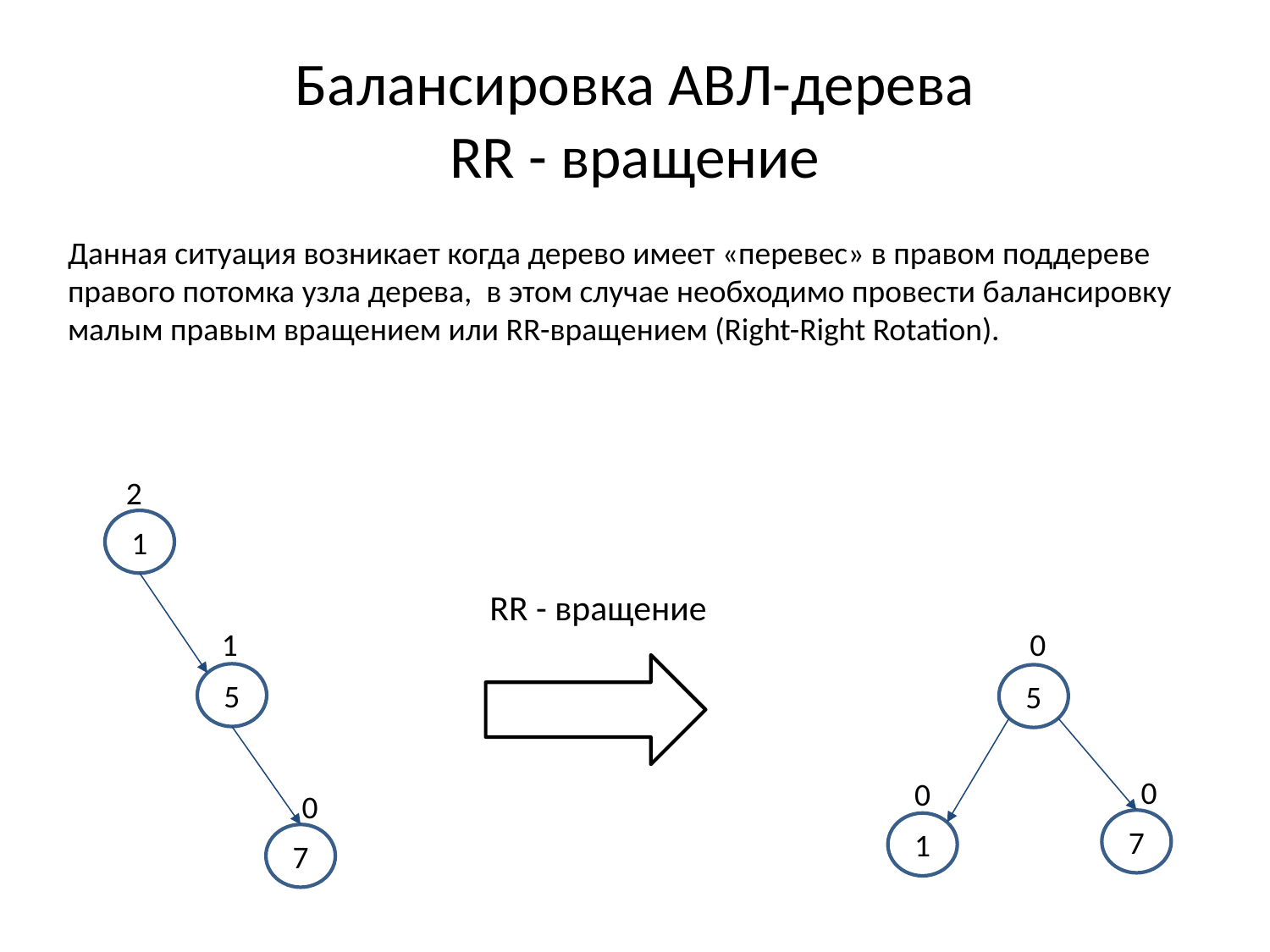

# Балансировка АВЛ-дерева RR - вращение
Данная ситуация возникает когда дерево имеет «перевес» в правом поддереве правого потомка узла дерева,  в этом случае необходимо провести балансировку малым правым вращением или RR-вращением (Right-Right Rotation).
2
1
5
7
RR - вращение

1
0
5
0
0
7
1
0